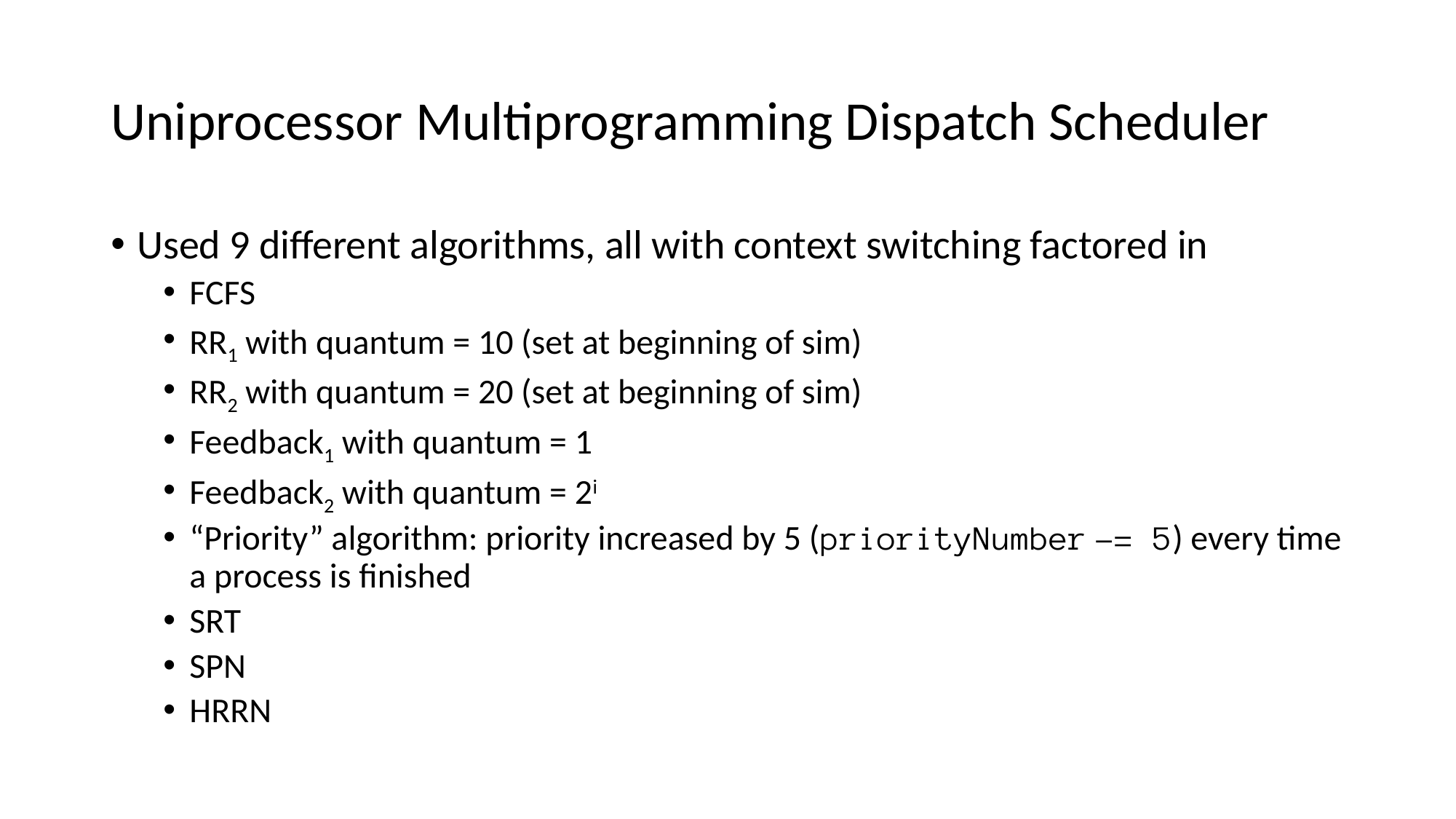

# Uniprocessor Multiprogramming Dispatch Scheduler
Used 9 different algorithms, all with context switching factored in
FCFS
RR1 with quantum = 10 (set at beginning of sim)
RR2 with quantum = 20 (set at beginning of sim)
Feedback1 with quantum = 1
Feedback2 with quantum = 2i
“Priority” algorithm: priority increased by 5 (priorityNumber -= 5) every time a process is finished
SRT
SPN
HRRN